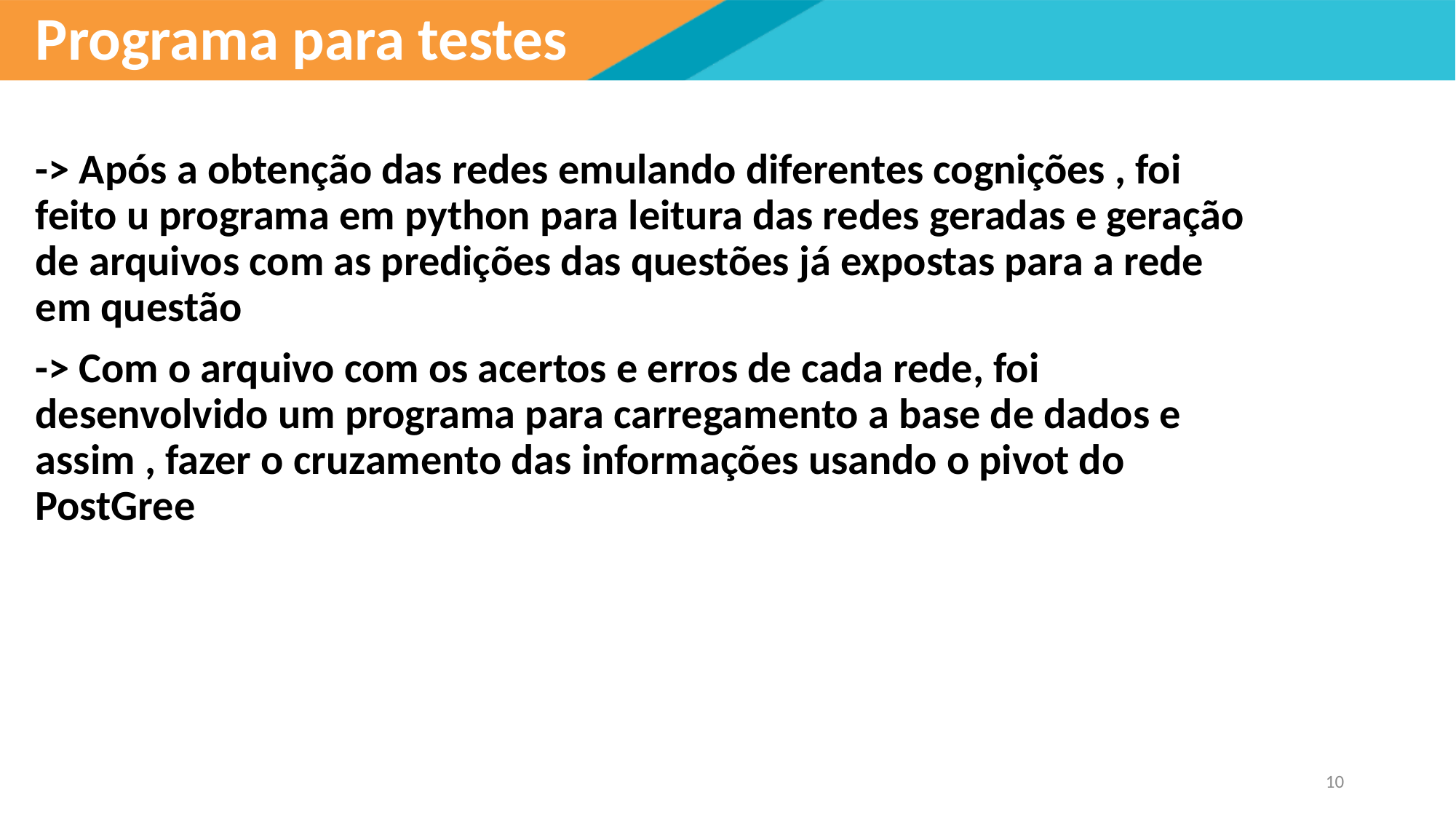

# Programa para testes
-> Após a obtenção das redes emulando diferentes cognições , foi feito u programa em python para leitura das redes geradas e geração de arquivos com as predições das questões já expostas para a rede em questão
-> Com o arquivo com os acertos e erros de cada rede, foi desenvolvido um programa para carregamento a base de dados e assim , fazer o cruzamento das informações usando o pivot do PostGree
10